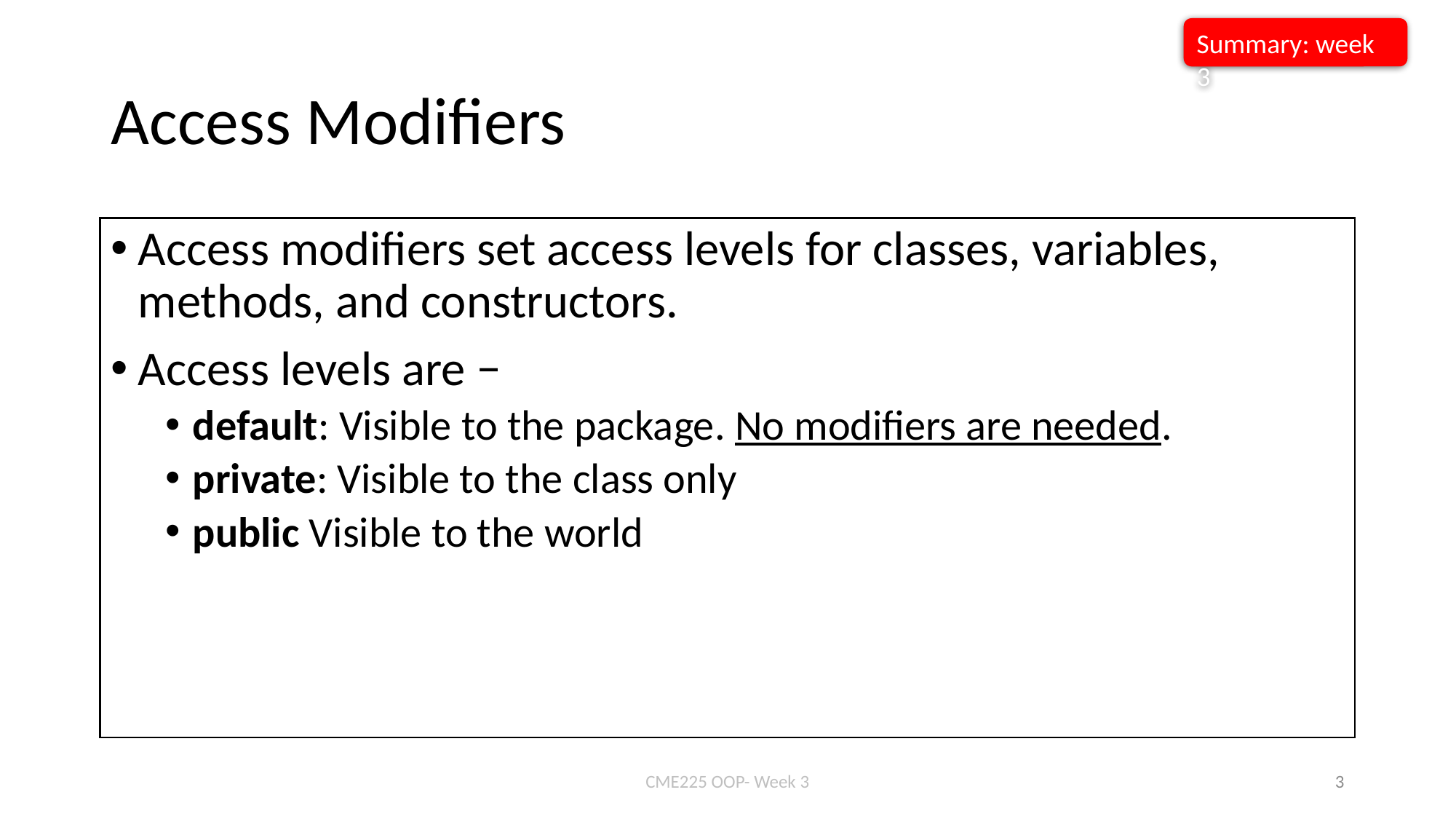

Summary: week 3
# Access Modifiers
Access modifiers set access levels for classes, variables, methods, and constructors.
Access levels are −
default: Visible to the package. No modifiers are needed.
private: Visible to the class only
public Visible to the world

CME225 OOP- Week 3
3